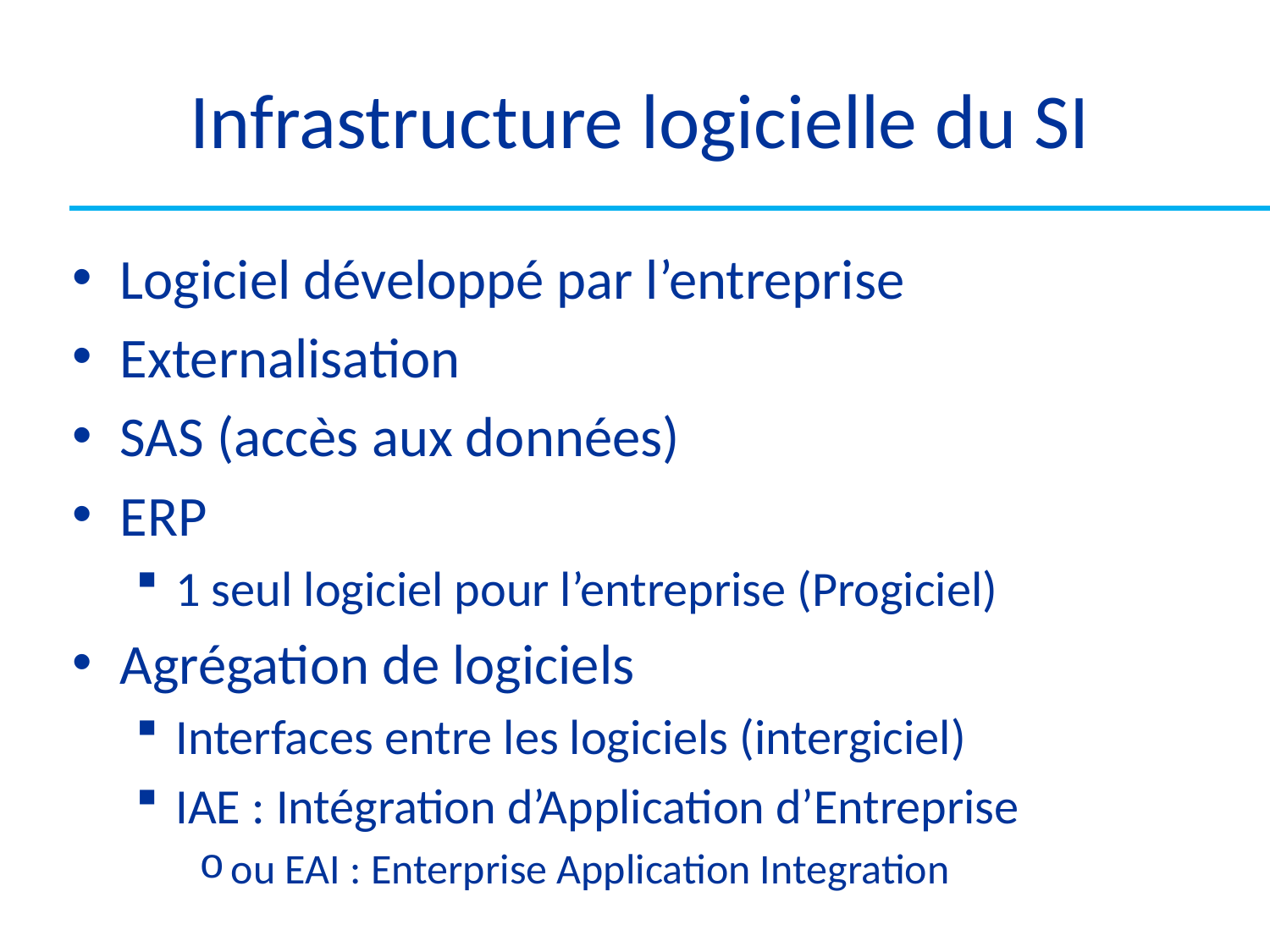

# Infrastructure logicielle du SI
Logiciel développé par l’entreprise
Externalisation
SAS (accès aux données)
ERP
1 seul logiciel pour l’entreprise (Progiciel)
Agrégation de logiciels
Interfaces entre les logiciels (intergiciel)
IAE : Intégration d’Application d’Entreprise
ou EAI : Enterprise Application Integration